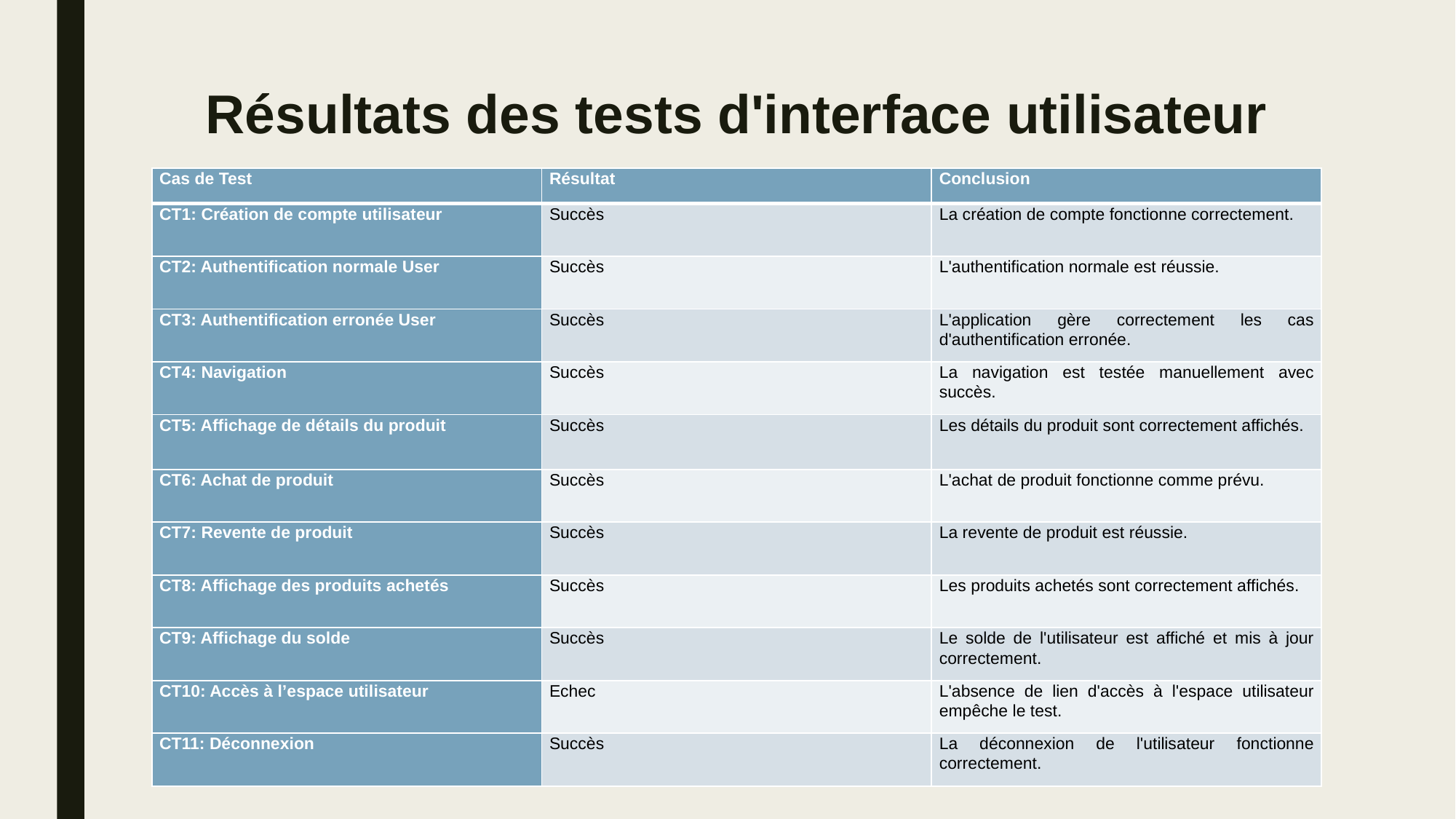

# Résultats des tests d'interface utilisateur
| Cas de Test | Résultat | Conclusion |
| --- | --- | --- |
| CT1: Création de compte utilisateur | Succès | La création de compte fonctionne correctement. |
| CT2: Authentification normale User | Succès | L'authentification normale est réussie. |
| CT3: Authentification erronée User | Succès | L'application gère correctement les cas d'authentification erronée. |
| CT4: Navigation | Succès | La navigation est testée manuellement avec succès. |
| CT5: Affichage de détails du produit | Succès | Les détails du produit sont correctement affichés. |
| CT6: Achat de produit | Succès | L'achat de produit fonctionne comme prévu. |
| CT7: Revente de produit | Succès | La revente de produit est réussie. |
| CT8: Affichage des produits achetés | Succès | Les produits achetés sont correctement affichés. |
| CT9: Affichage du solde | Succès | Le solde de l'utilisateur est affiché et mis à jour correctement. |
| CT10: Accès à l’espace utilisateur | Echec | L'absence de lien d'accès à l'espace utilisateur empêche le test. |
| CT11: Déconnexion | Succès | La déconnexion de l'utilisateur fonctionne correctement. |